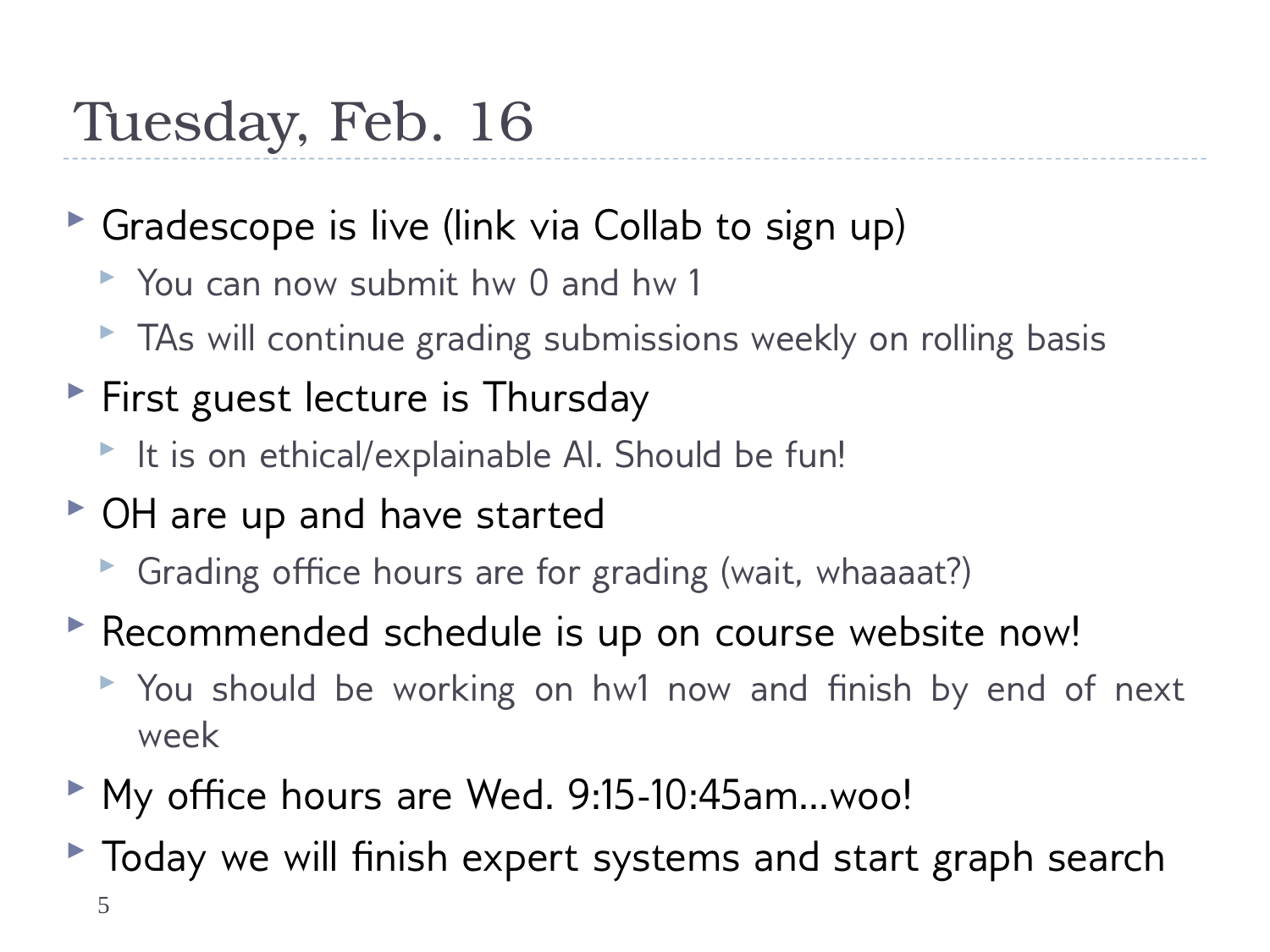

# Tuesday, Feb. 16
Gradescope is live (link via Collab to sign up)
You can now submit hw 0 and hw 1
TAs will continue grading submissions weekly on rolling basis
First guest lecture is Thursday
It is on ethical/explainable AI. Should be fun!
OH are up and have started
Grading office hours are for grading (wait, whaaaat?)
Recommended schedule is up on course website now!
You should be working on hw1 now and finish by end of next week
My office hours are Wed. 9:15-10:45am…woo!
Today we will finish expert systems and start graph search
5